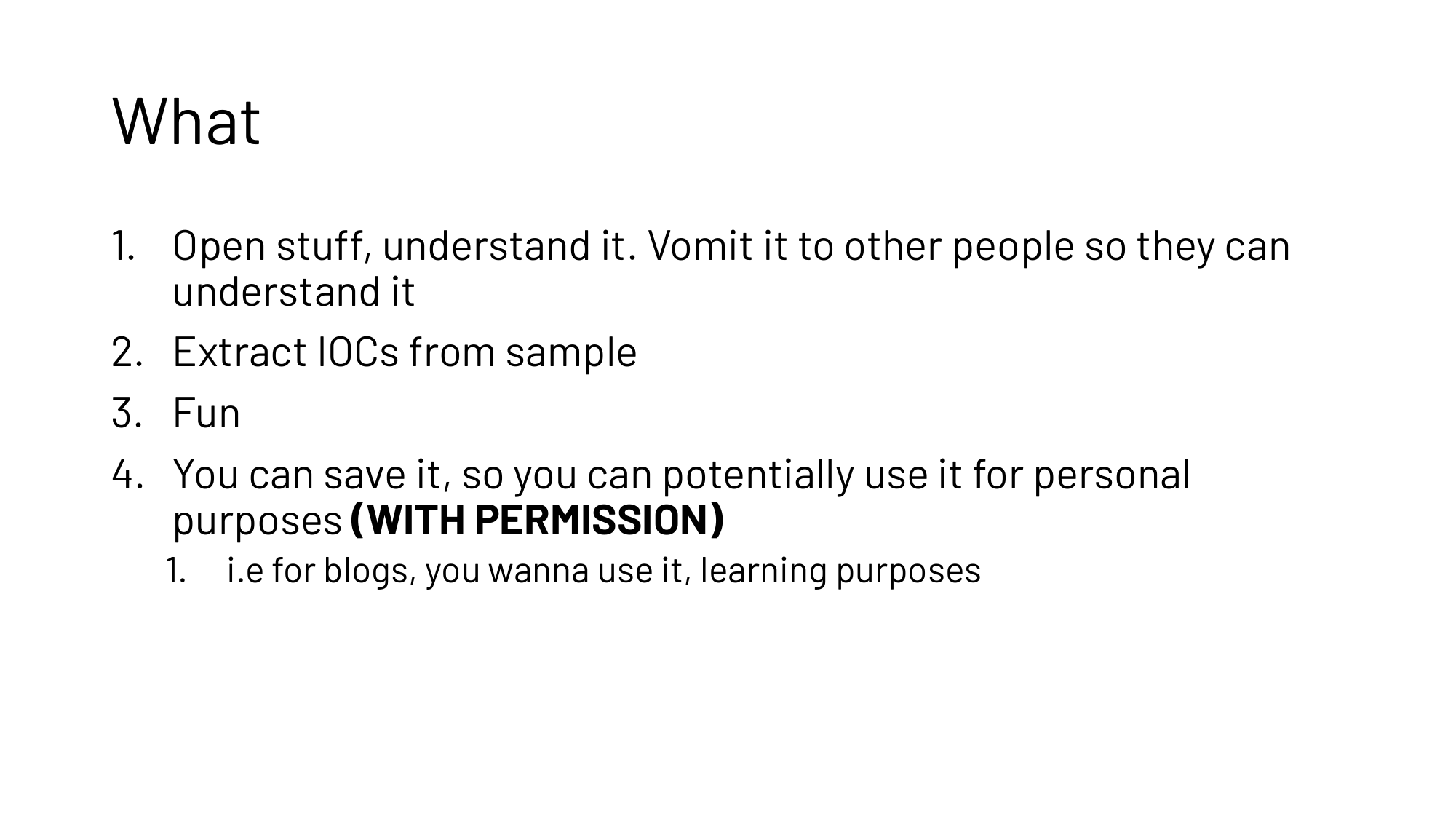

# What
Open stuff, understand it. Vomit it to other people so they can understand it
Extract IOCs from sample
Fun
You can save it, so you can potentially use it for personal purposes (WITH PERMISSION)
i.e for blogs, you wanna use it, learning purposes